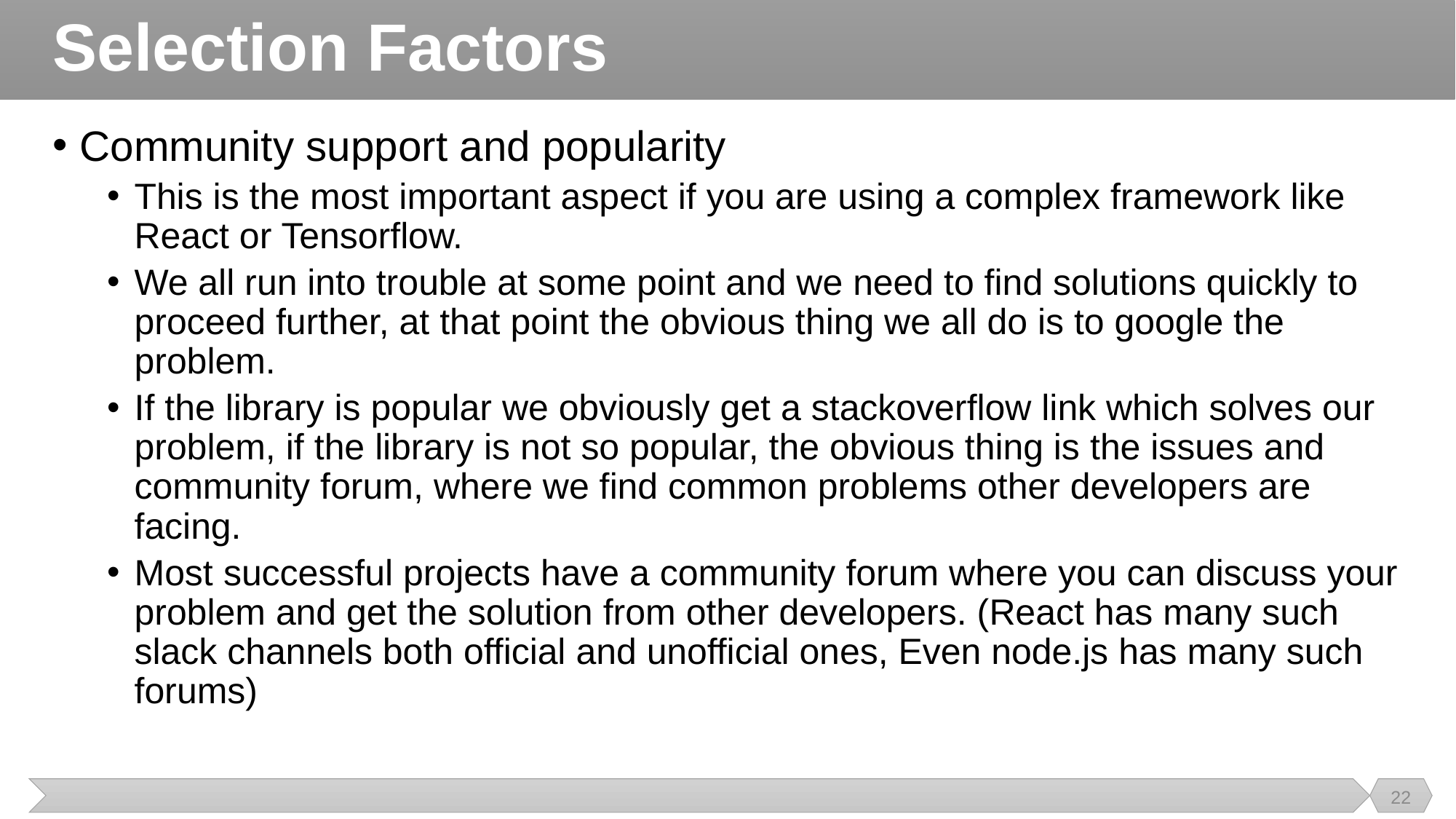

# Selection Factors
Community support and popularity
This is the most important aspect if you are using a complex framework like React or Tensorflow.
We all run into trouble at some point and we need to find solutions quickly to proceed further, at that point the obvious thing we all do is to google the problem.
If the library is popular we obviously get a stackoverflow link which solves our problem, if the library is not so popular, the obvious thing is the issues and community forum, where we find common problems other developers are facing.
Most successful projects have a community forum where you can discuss your problem and get the solution from other developers. (React has many such slack channels both official and unofficial ones, Even node.js has many such forums)
22